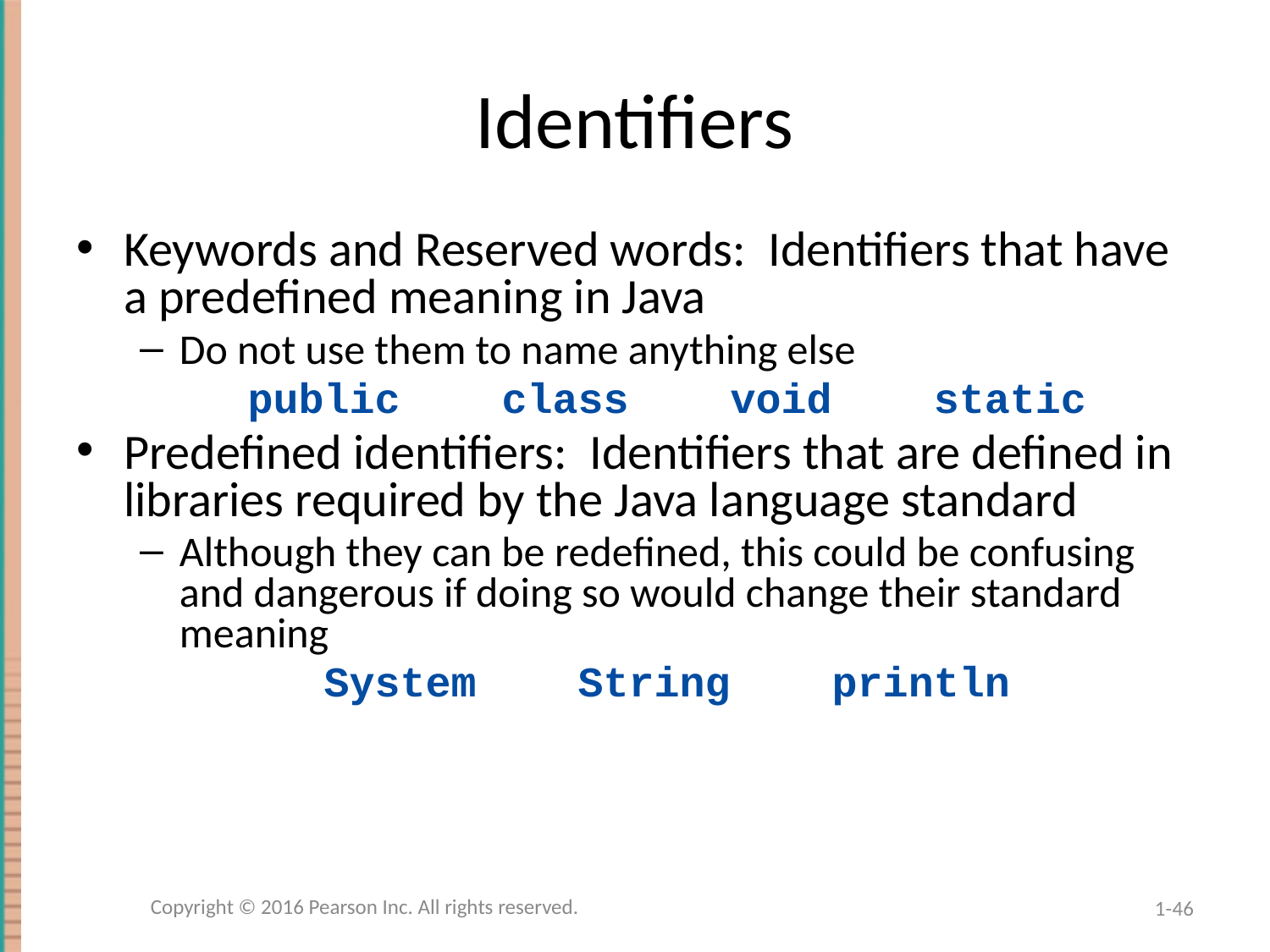

# Identifiers
Keywords and Reserved words:  Identifiers that have a predefined meaning in Java
Do not use them to name anything else
public    class    void    static
Predefined identifiers:  Identifiers that are defined in libraries required by the Java language standard
Although they can be redefined, this could be confusing and dangerous if doing so would change their standard meaning
System    String    println
Copyright © 2016 Pearson Inc. All rights reserved.
1-46